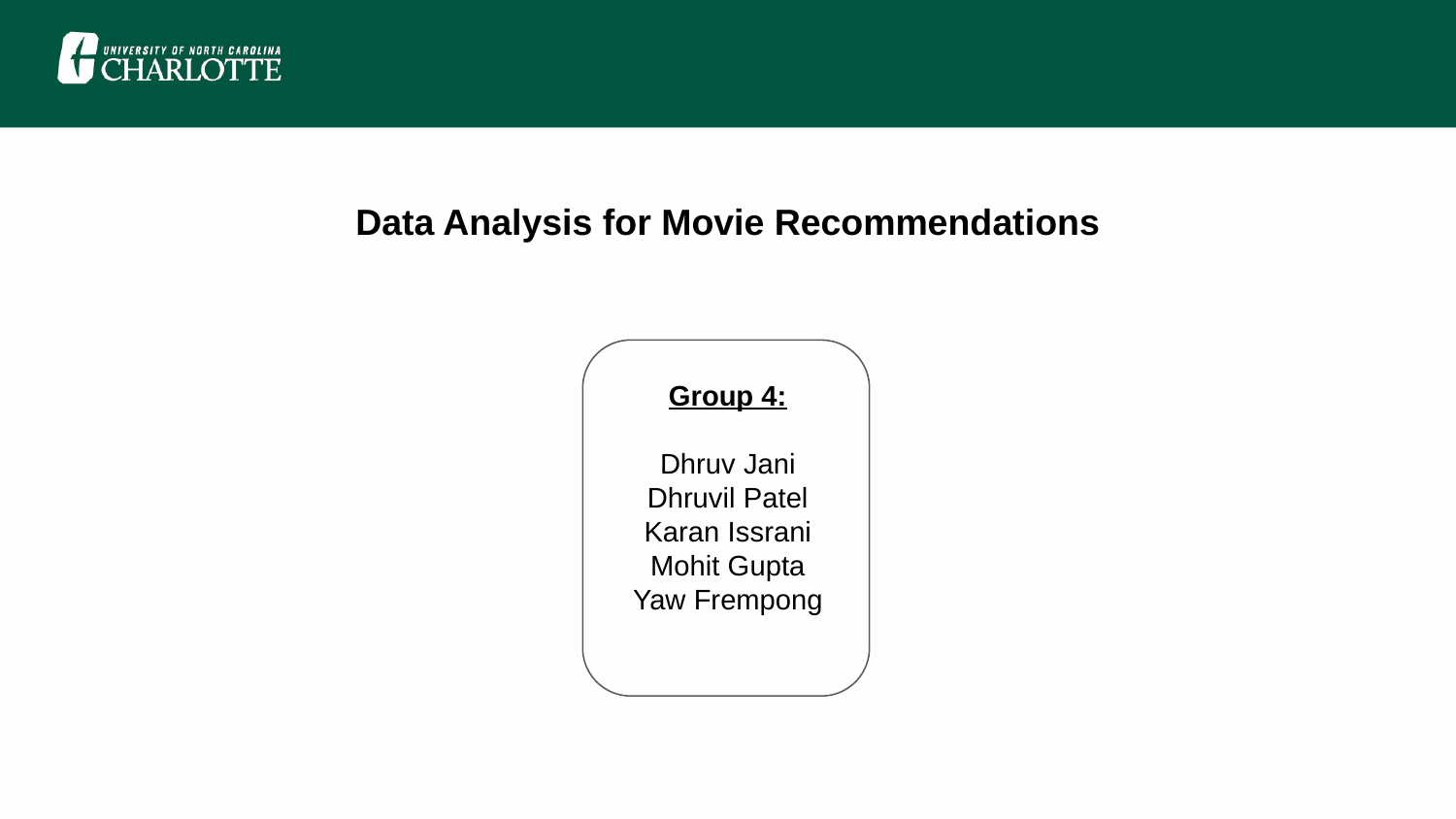

Data Analysis for Movie Recommendations

Group 4:

Dhruv Jani
Dhruvil Patel
Karan Issrani
Mohit Gupta
Yaw Frempong